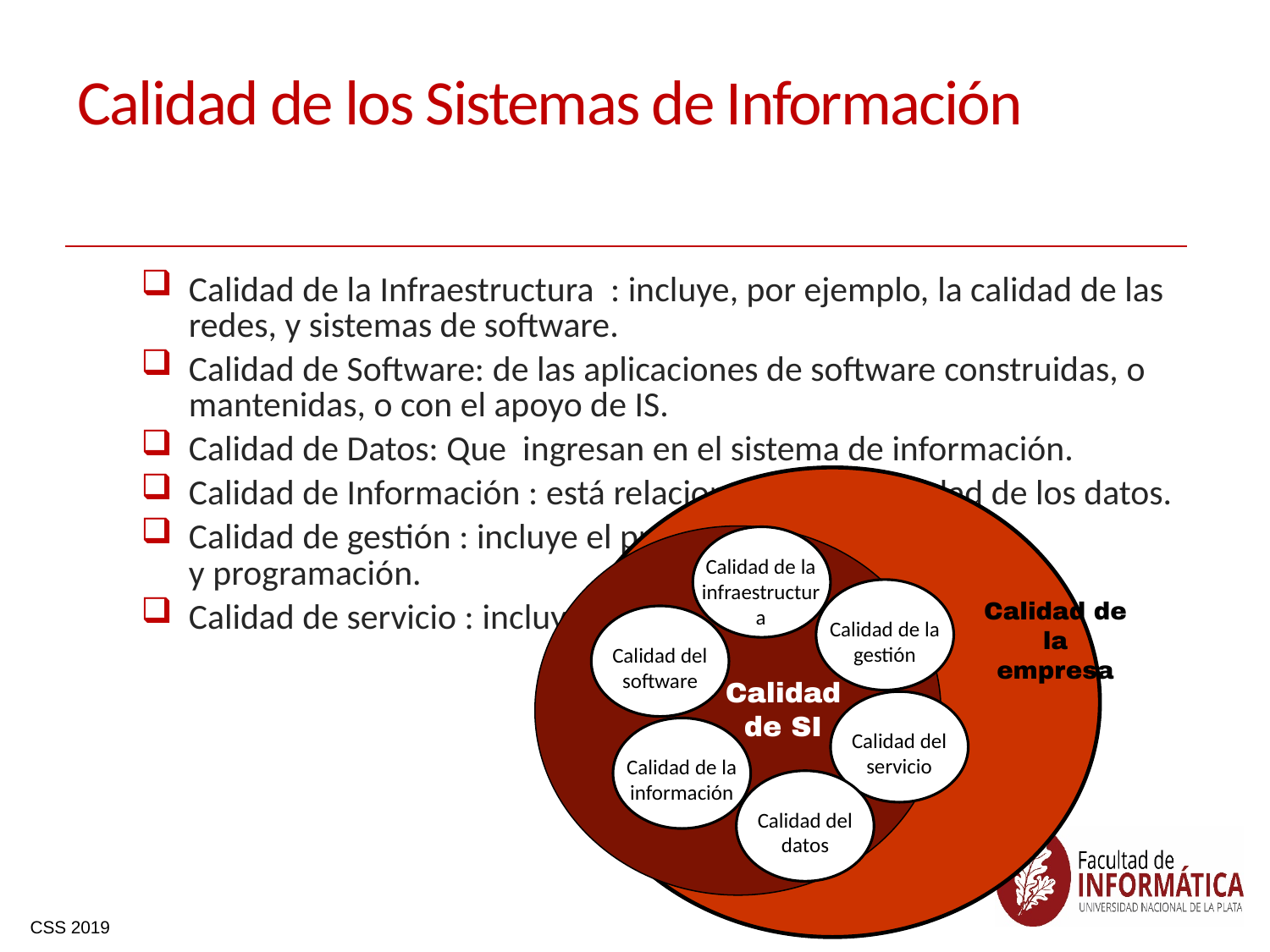

# Calidad de los Sistemas de Información
Calidad de la Infraestructura  : incluye, por ejemplo, la calidad de las redes, y sistemas de software.
Calidad de Software: de las aplicaciones de software construidas, o mantenidas, o con el apoyo de IS.
Calidad de Datos: Que  ingresan en el sistema de información.
Calidad de Información : está relacionada con la calidad de los datos.
Calidad de gestión : incluye el presupuesto , planificación y programación.
Calidad de servicio : incluye los procesos de atención al cliente

28

Calidad de la infraestructura

Calidad de la empresa

Calidad de la gestión
Calidad del software
Calidad de SI

Calidad del servicio
Calidad de la información

Calidad del datos

CSS 2019